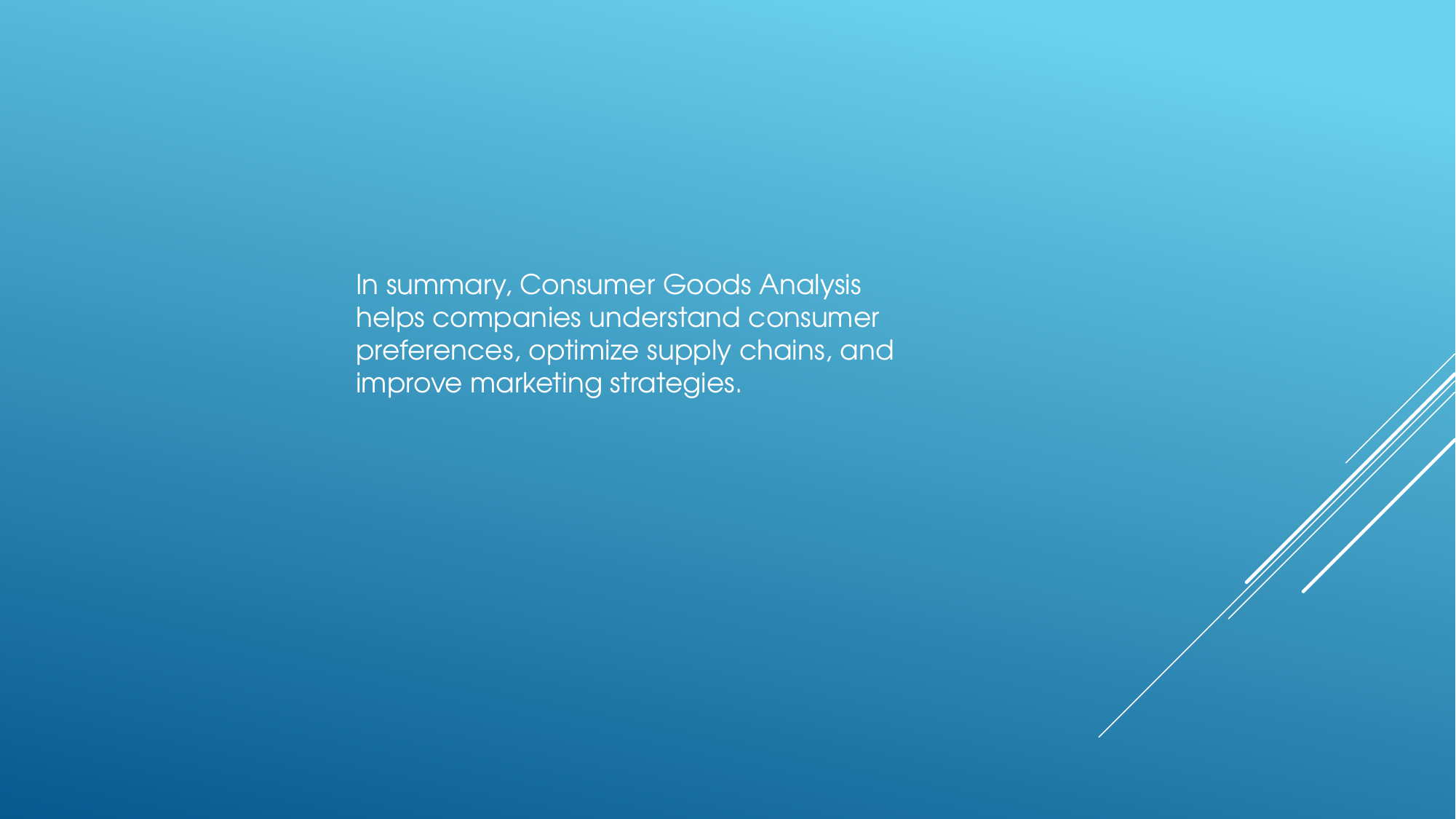

In summary, Consumer Goods Analysis helps companies understand consumer preferences, optimize supply chains, and improve marketing strategies.